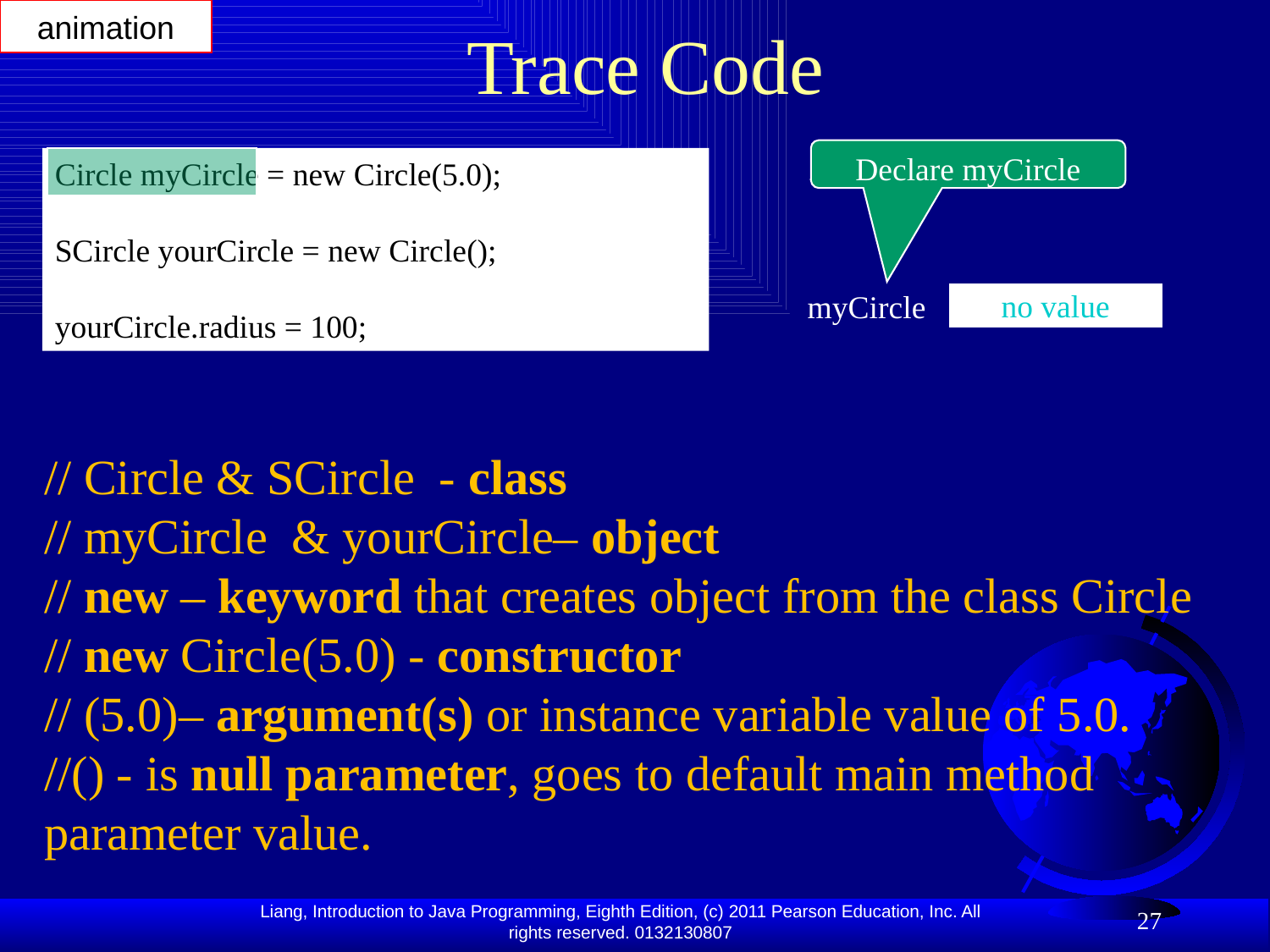

animation
# Trace Code
Declare myCircle
Circle myCircle = new Circle(5.0);

SCircle yourCircle = new Circle();

yourCircle.radius = 100;

myCircle
no value

// Circle & SCircle  - class
// myCircle  & yourCircle– object
// new – keyword that creates object from the class Circle
// new Circle(5.0) - constructor
// (5.0)– argument(s) or instance variable value of 5.0.
//() - is null parameter, goes to default main method parameter value.
27